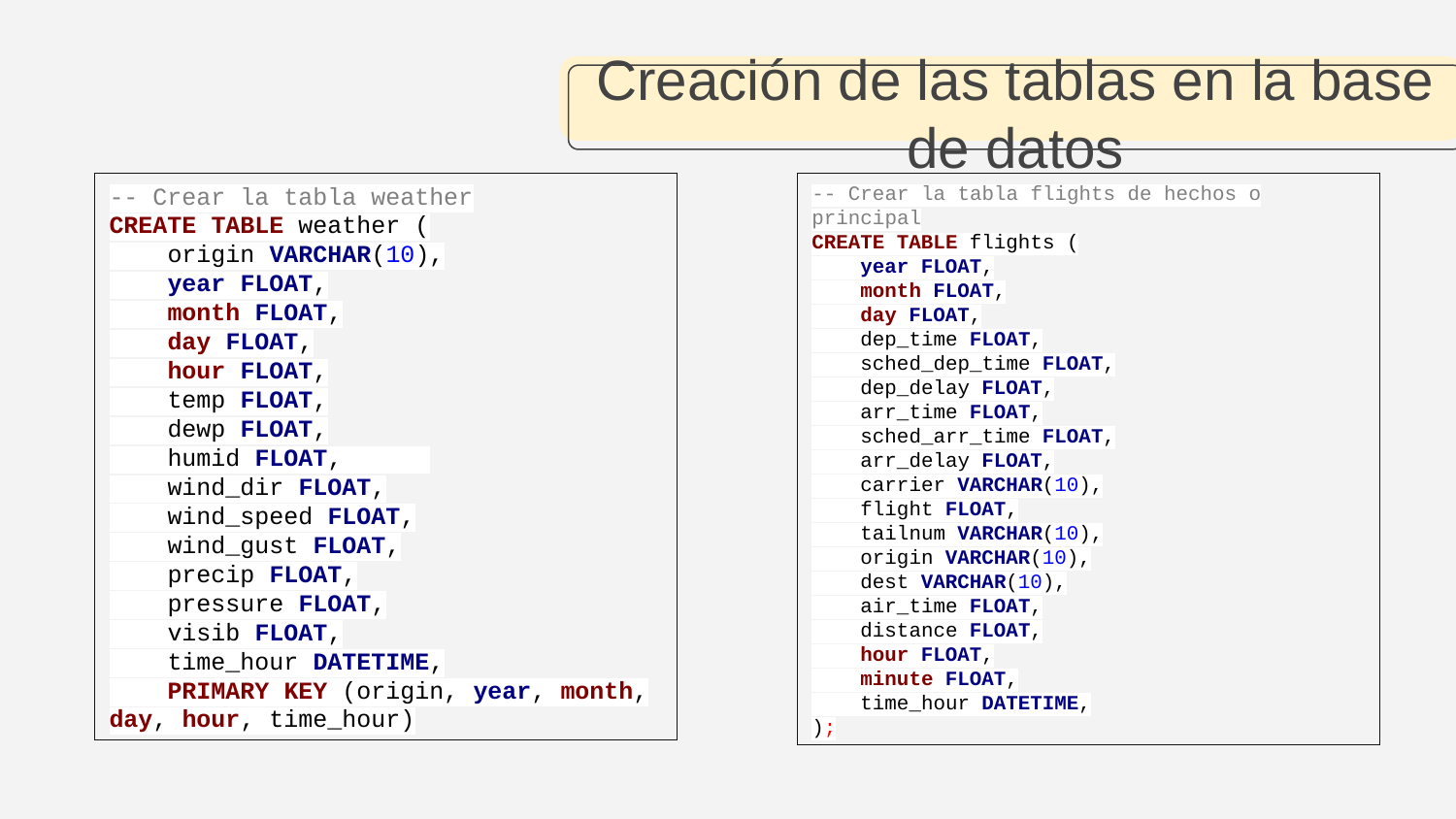

# Creación de las tablas en la base de datos
-- Crear la tabla weather
CREATE TABLE weather (
    origin VARCHAR(10),
    year FLOAT,
    month FLOAT,
    day FLOAT,
    hour FLOAT,
    temp FLOAT,
    dewp FLOAT,
    humid FLOAT,
    wind_dir FLOAT,
    wind_speed FLOAT,
    wind_gust FLOAT,
    precip FLOAT,
    pressure FLOAT,
    visib FLOAT,
    time_hour DATETIME,
    PRIMARY KEY (origin, year, month, day, hour, time_hour)
-- Crear la tabla flights de hechos o principal
CREATE TABLE flights (
    year FLOAT,
    month FLOAT,
    day FLOAT,
    dep_time FLOAT,
    sched_dep_time FLOAT,
    dep_delay FLOAT,
    arr_time FLOAT,
    sched_arr_time FLOAT,
    arr_delay FLOAT,
    carrier VARCHAR(10),
    flight FLOAT,
    tailnum VARCHAR(10),
    origin VARCHAR(10),
    dest VARCHAR(10),
    air_time FLOAT,
    distance FLOAT,
    hour FLOAT,
    minute FLOAT,
    time_hour DATETIME,
);